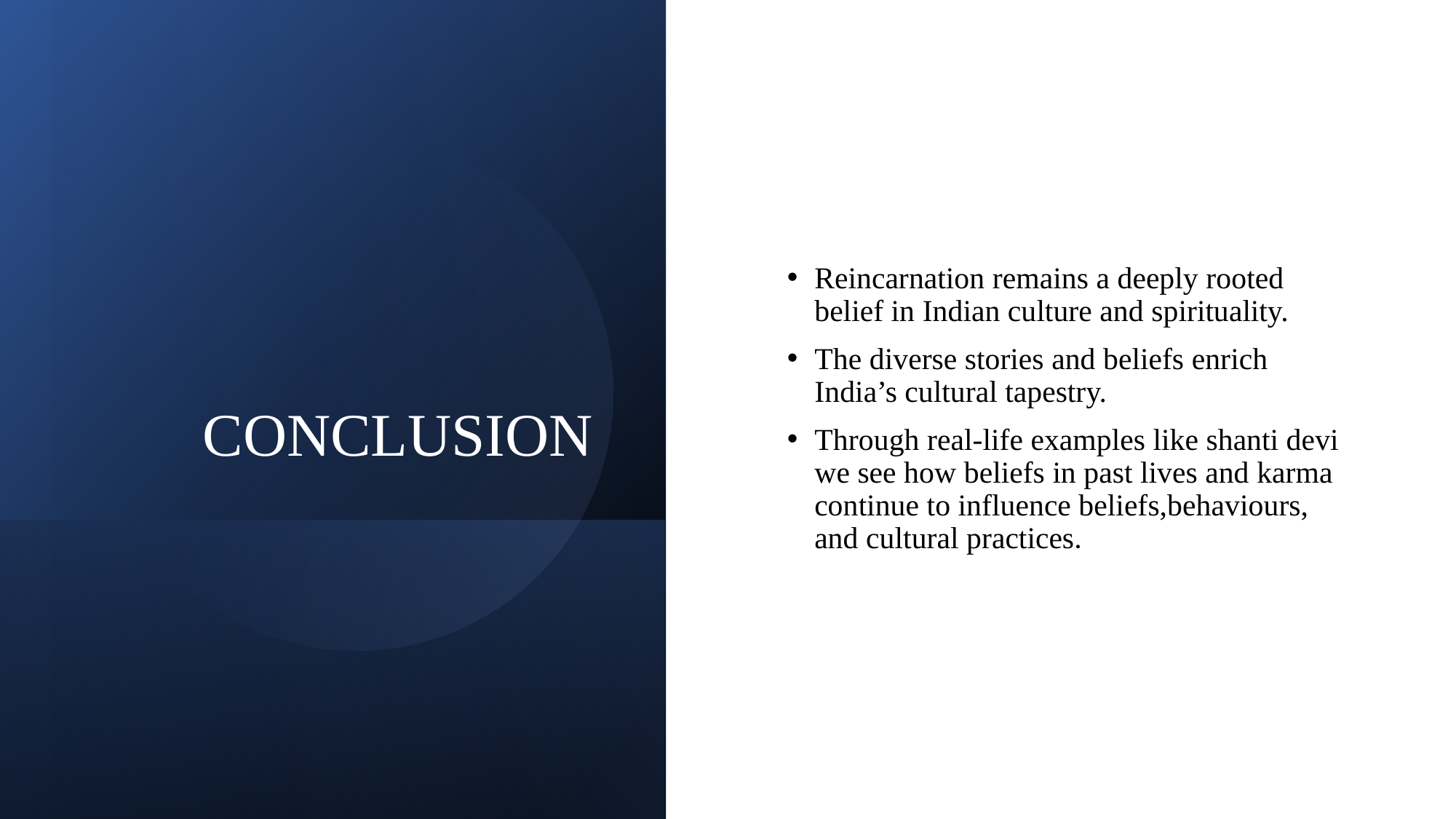

# CONCLUSION

Reincarnation remains a deeply rooted belief in Indian culture and spirituality.
The diverse stories and beliefs enrich India’s cultural tapestry.
Through real-life examples like shanti devi we see how beliefs in past lives and karma continue to influence beliefs,behaviours, and cultural practices.